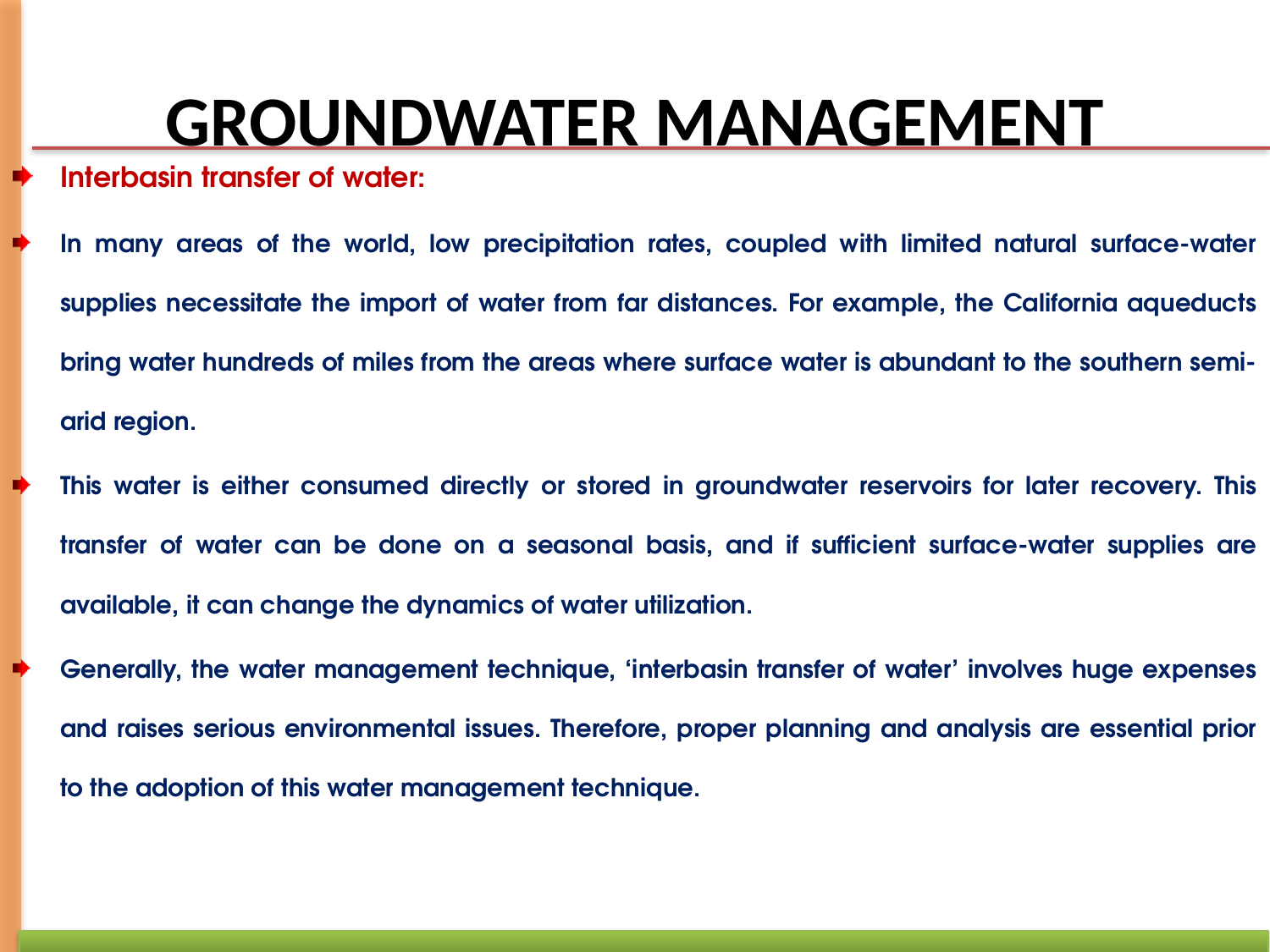

# GROUNDWATER MANAGEMENT
Interbasin transfer of water:
In many areas of the world, low precipitation rates, coupled with limited natural surface-water supplies necessitate the import of water from far distances. For example, the California aqueducts bring water hundreds of miles from the areas where surface water is abundant to the southern semi-arid region.
This water is either consumed directly or stored in groundwater reservoirs for later recovery. This transfer of water can be done on a seasonal basis, and if sufficient surface-water supplies are available, it can change the dynamics of water utilization.
Generally, the water management technique, ‘interbasin transfer of water’ involves huge expenses and raises serious environmental issues. Therefore, proper planning and analysis are essential prior to the adoption of this water management technique.